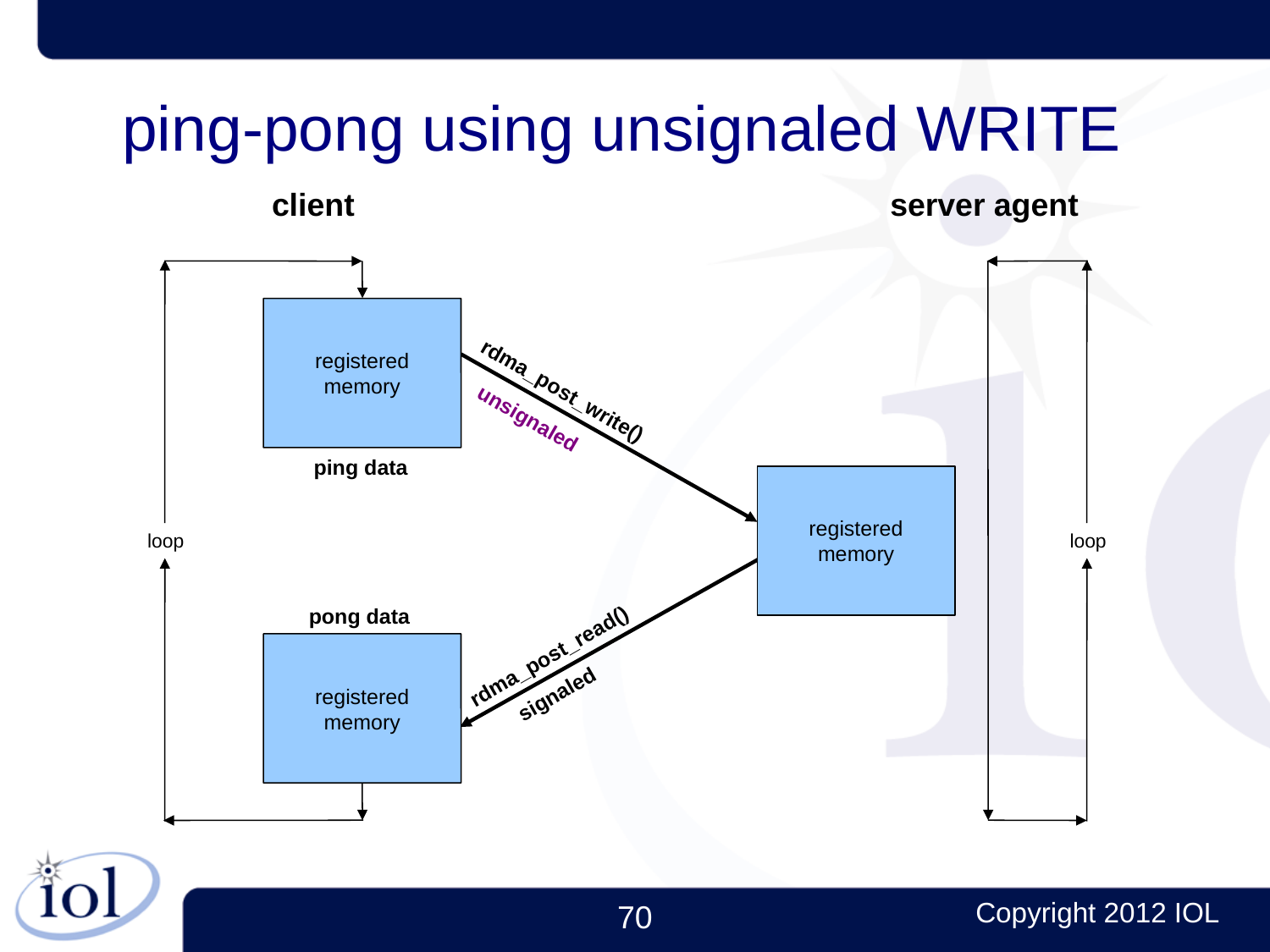

ping-pong using unsignaled WRITE
client
server agent

registered
memory

rdma_post_write()
unsignaled

ping data
registered
memory
loop
loop

pong data
registered
memory

rdma_post_read()
signaled